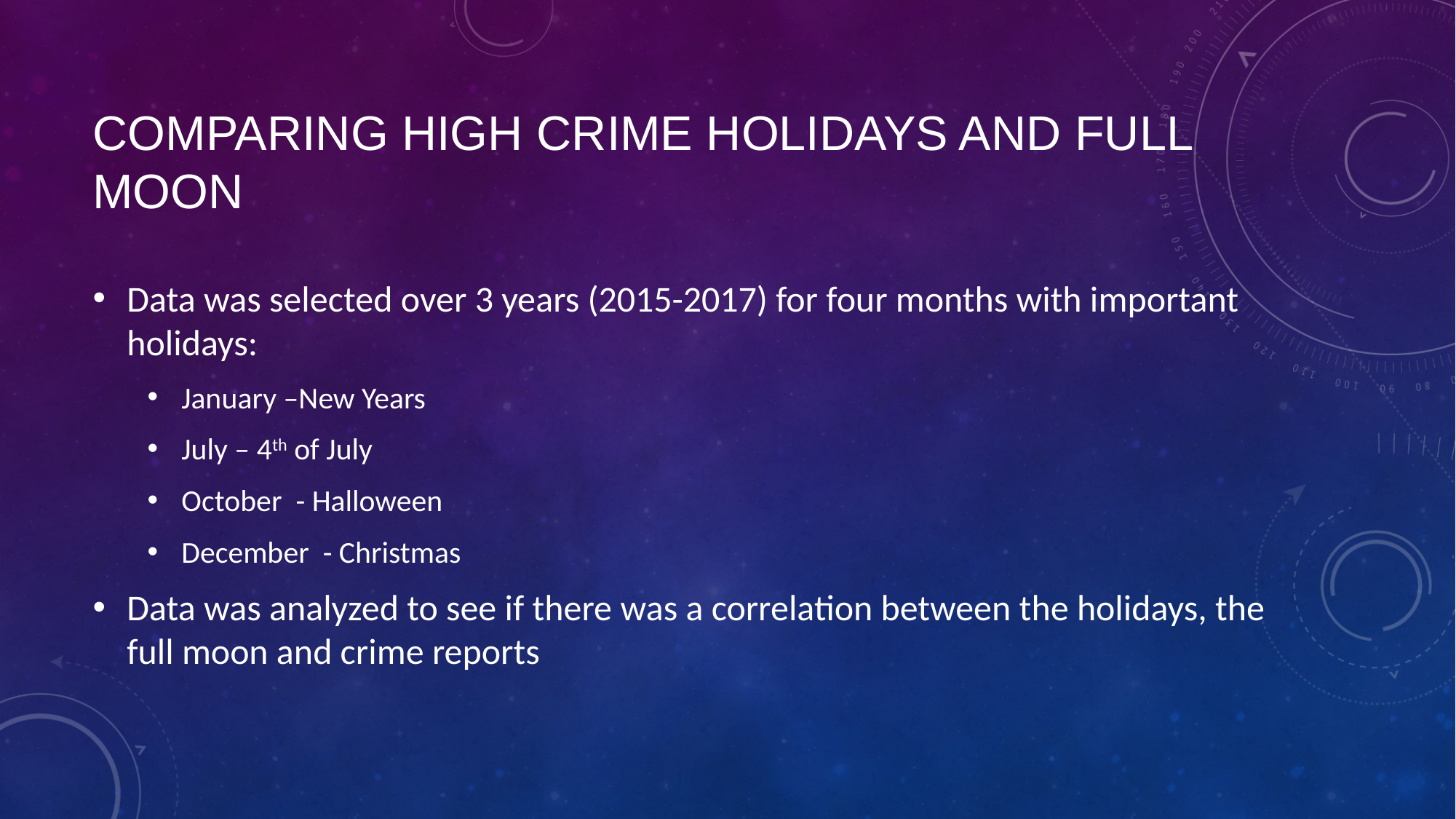

# Comparing high crime holidays and full moon
Data was selected over 3 years (2015-2017) for four months with important holidays:
January –New Years
July – 4th of July
October  - Halloween
December  - Christmas
Data was analyzed to see if there was a correlation between the holidays, the full moon and crime reports